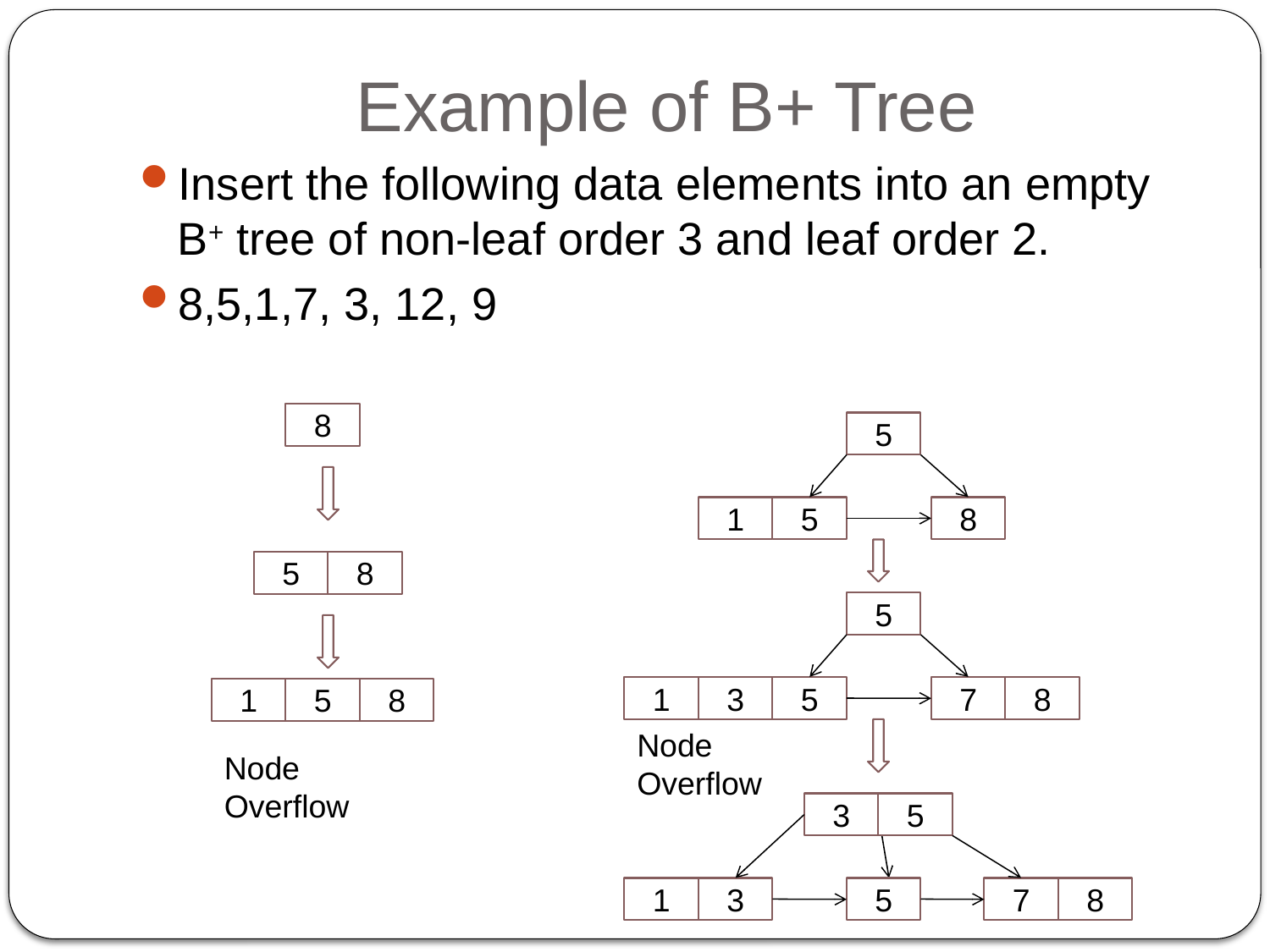

# Example of B+ Tree
Insert the following data elements into an empty B+ tree of non-leaf order 3 and leaf order 2.
8,5,1,7, 3, 12, 9
8
5
1
5
8

5
8
5
5
7
8
1
3

1
5
8
Node Overflow

Node Overflow
3
5
1
3
5
7
8